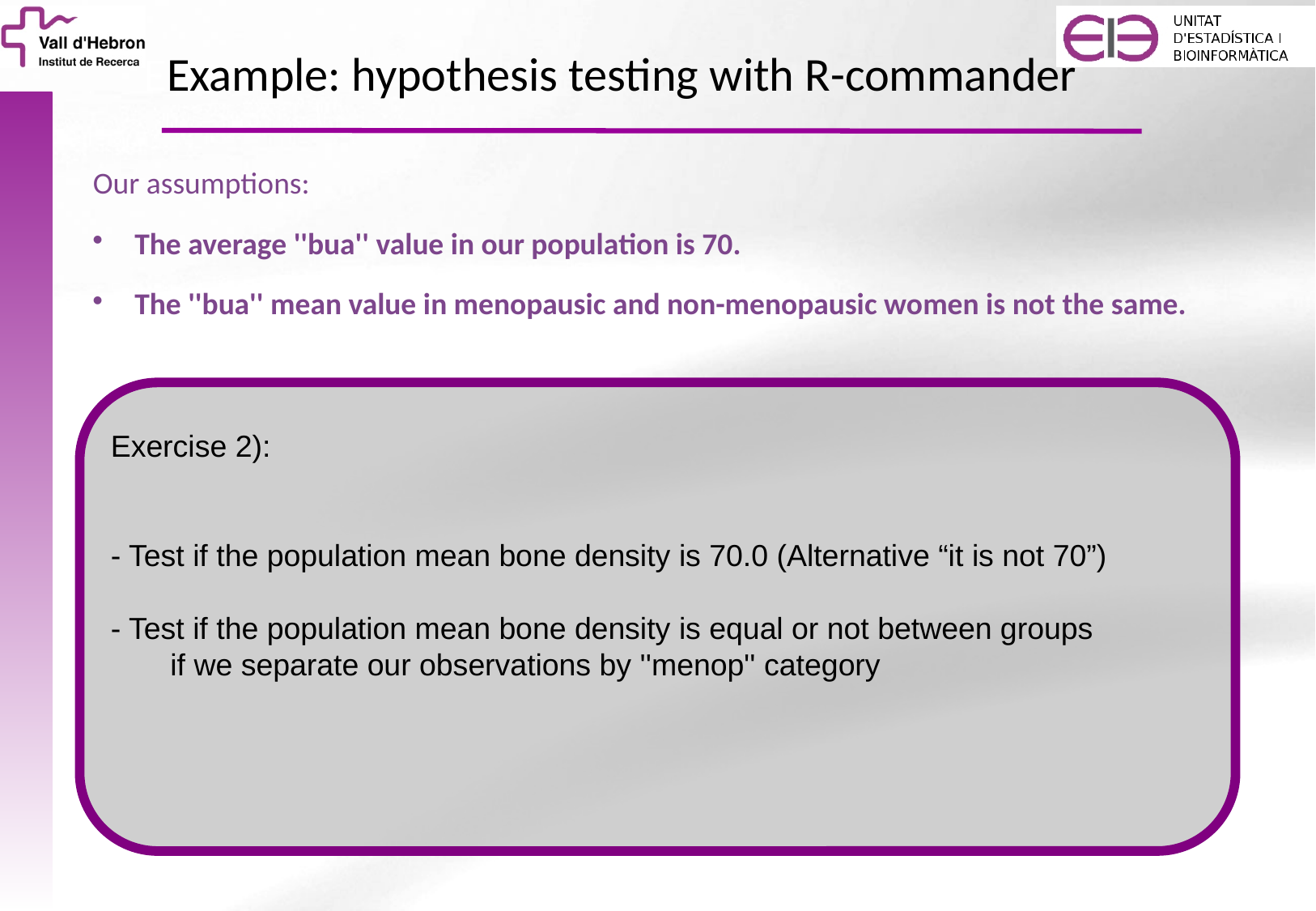

EExample: hypothesis testing with R-commander

Our assumptions:
The average ''bua'' value in our population is 70.
The ''bua'' mean value in menopausic and non-menopausic women is not the same.

Exercise 2):

- Test if the population mean bone density is 70.0 (Alternative “it is not 70”)

- Test if the population mean bone density is equal or not between groups
	if we separate our observations by ''menop'' category